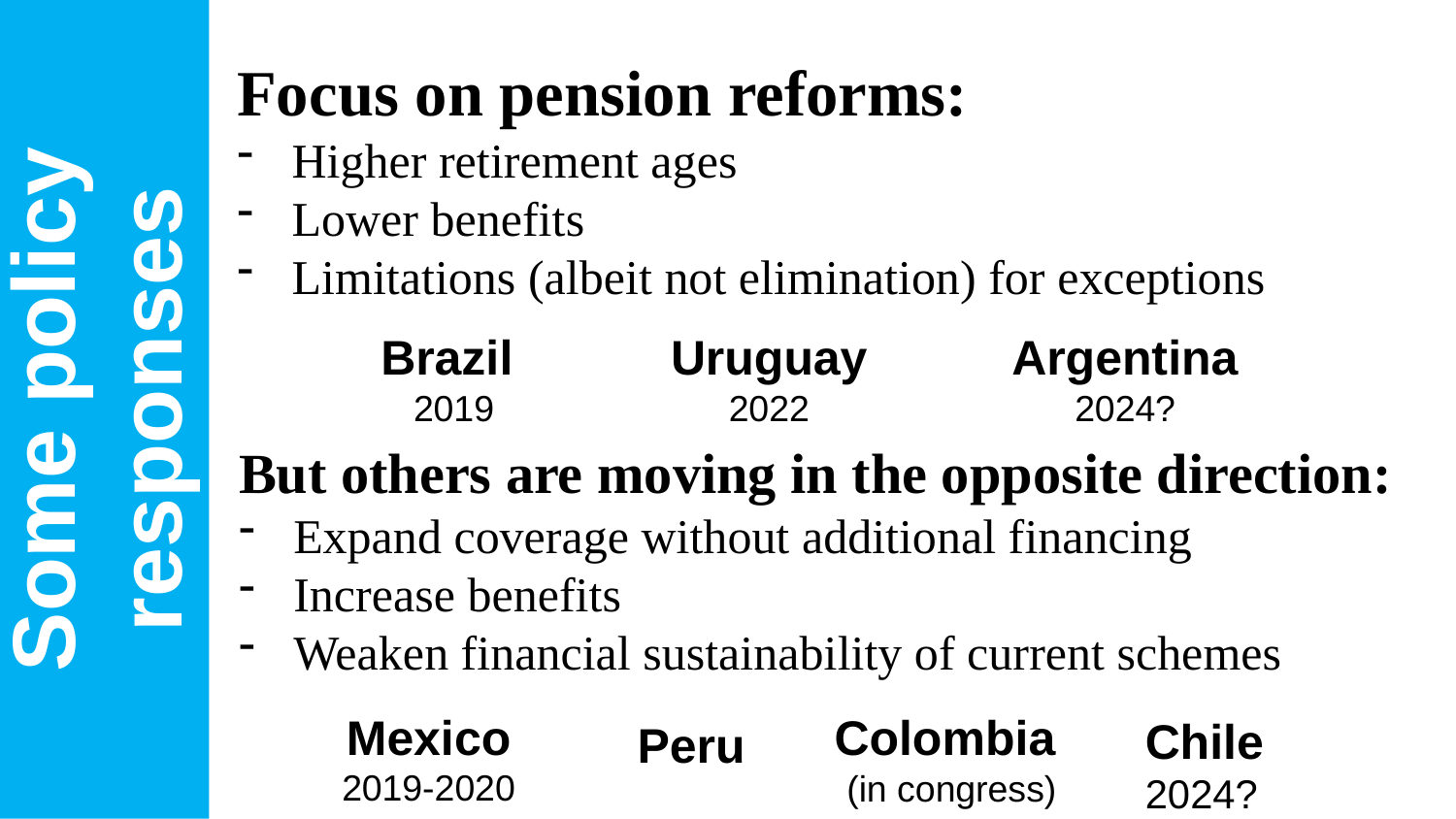

Focus on pension reforms:
Higher retirement ages
Lower benefits
Limitations (albeit not elimination) for exceptions

Some policy responses
Brazil
2019
Uruguay
2022
Argentina
2024?
But others are moving in the opposite direction:
Expand coverage without additional financing
Increase benefits
Weaken financial sustainability of current schemes

Mexico
2019-2020
Colombia
(in congress)
Chile
2024?
Peru